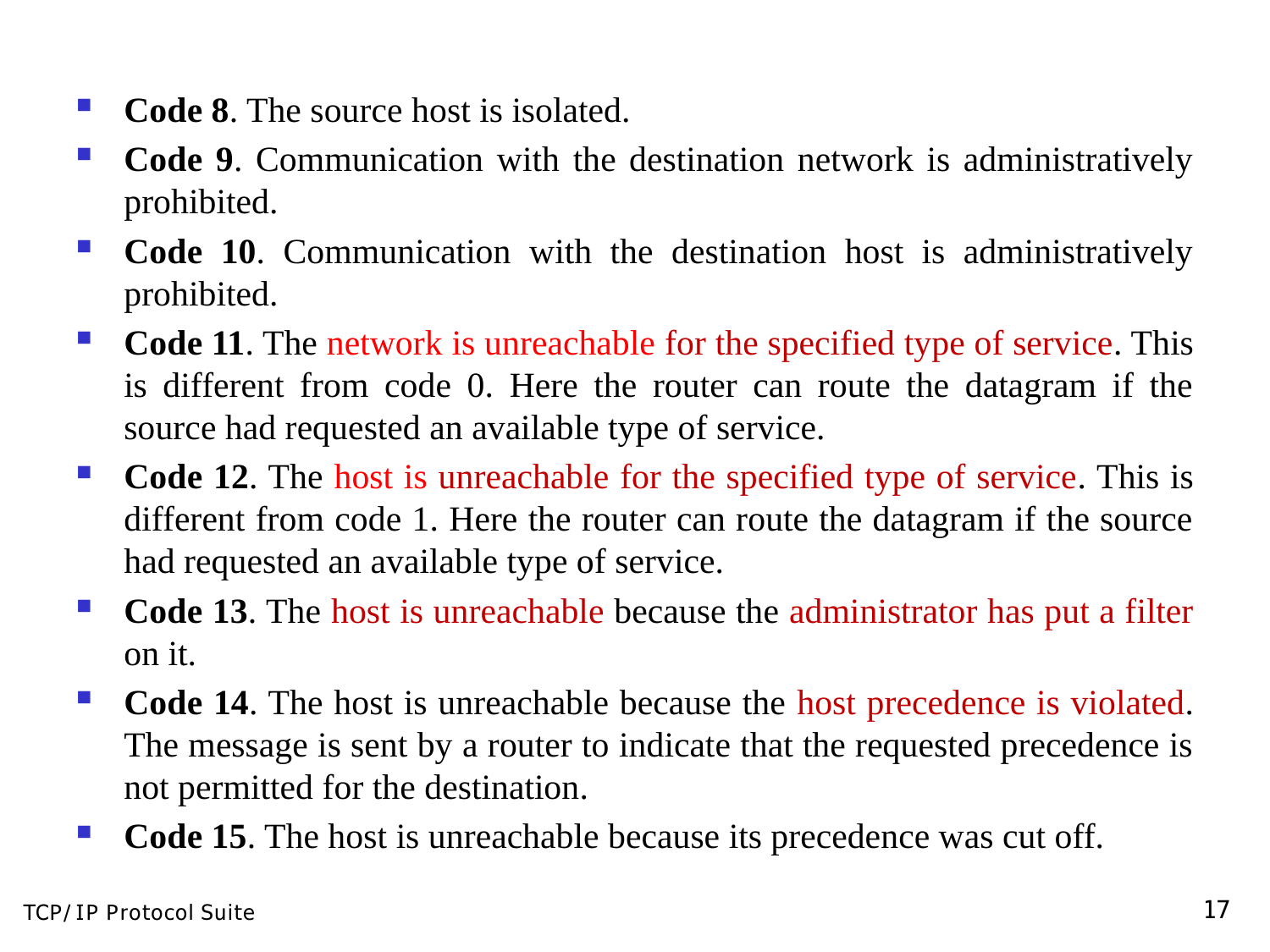

Code 8. The source host is isolated.
Code 9. Communication with the destination network is administratively prohibited.
Code 10. Communication with the destination host is administratively prohibited.
Code 11. The network is unreachable for the specified type of service. This is different from code 0. Here the router can route the datagram if the source had requested an available type of service.
Code 12. The host is unreachable for the specified type of service. This is different from code 1. Here the router can route the datagram if the source had requested an available type of service.
Code 13. The host is unreachable because the administrator has put a filter on it.
Code 14. The host is unreachable because the host precedence is violated. The message is sent by a router to indicate that the requested precedence is not permitted for the destination.
Code 15. The host is unreachable because its precedence was cut off.
17
TCP/IP Protocol Suite